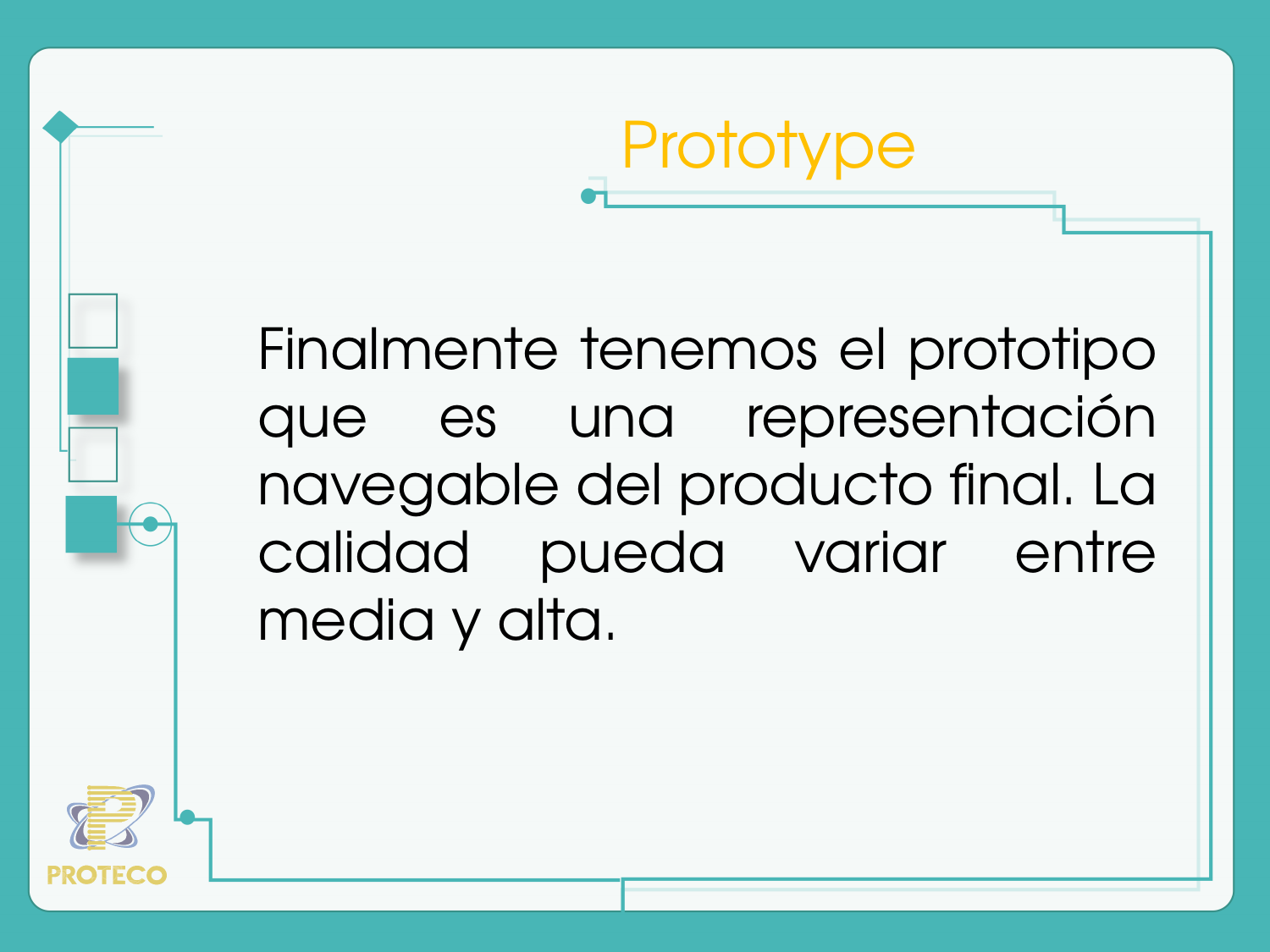

Prototype

Finalmente tenemos el prototipo que es una representación navegable del producto final. La calidad pueda variar entre media y alta.